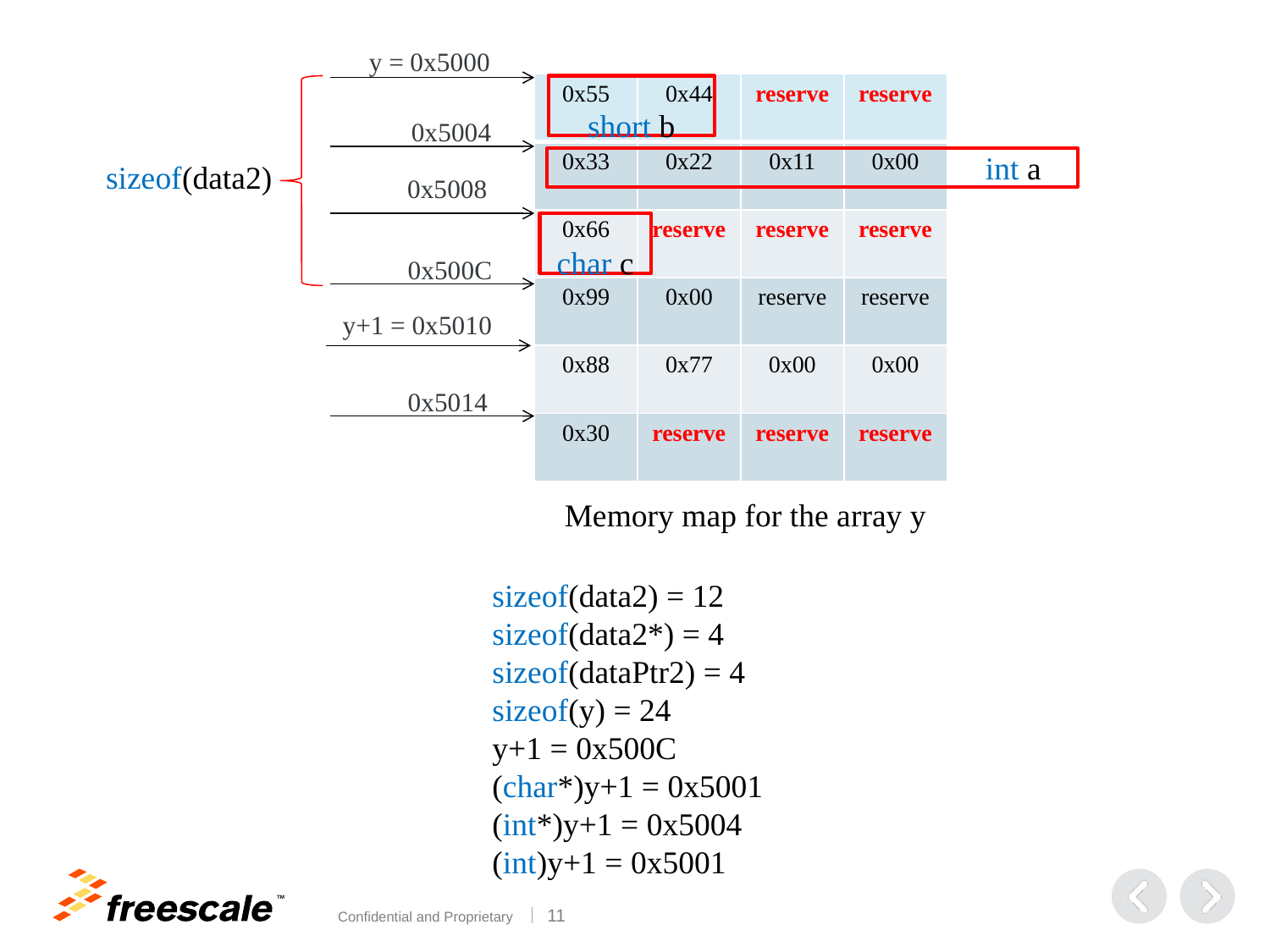

y = 0x5000
| 0x55 | 0x44 | reserve | reserve |
| --- | --- | --- | --- |
| 0x33 | 0x22 | 0x11 | 0x00 |
| 0x66 | reserve | reserve | reserve |
| 0x99 | 0x00 | reserve | reserve |
| 0x88 | 0x77 | 0x00 | 0x00 |
| 0x30 | reserve | reserve | reserve |

sizeof(data2)

short b
0x5004
                                                  int a
 0x5008

char c
0x500C
y+1 = 0x5010
0x5014
Memory map for the array y
sizeof(data2) = 12
sizeof(data2*) = 4
sizeof(dataPtr2) = 4
sizeof(y) = 24
y+1 = 0x500C
(char*)y+1 = 0x5001
(int*)y+1 = 0x5004
(int)y+1 = 0x5001